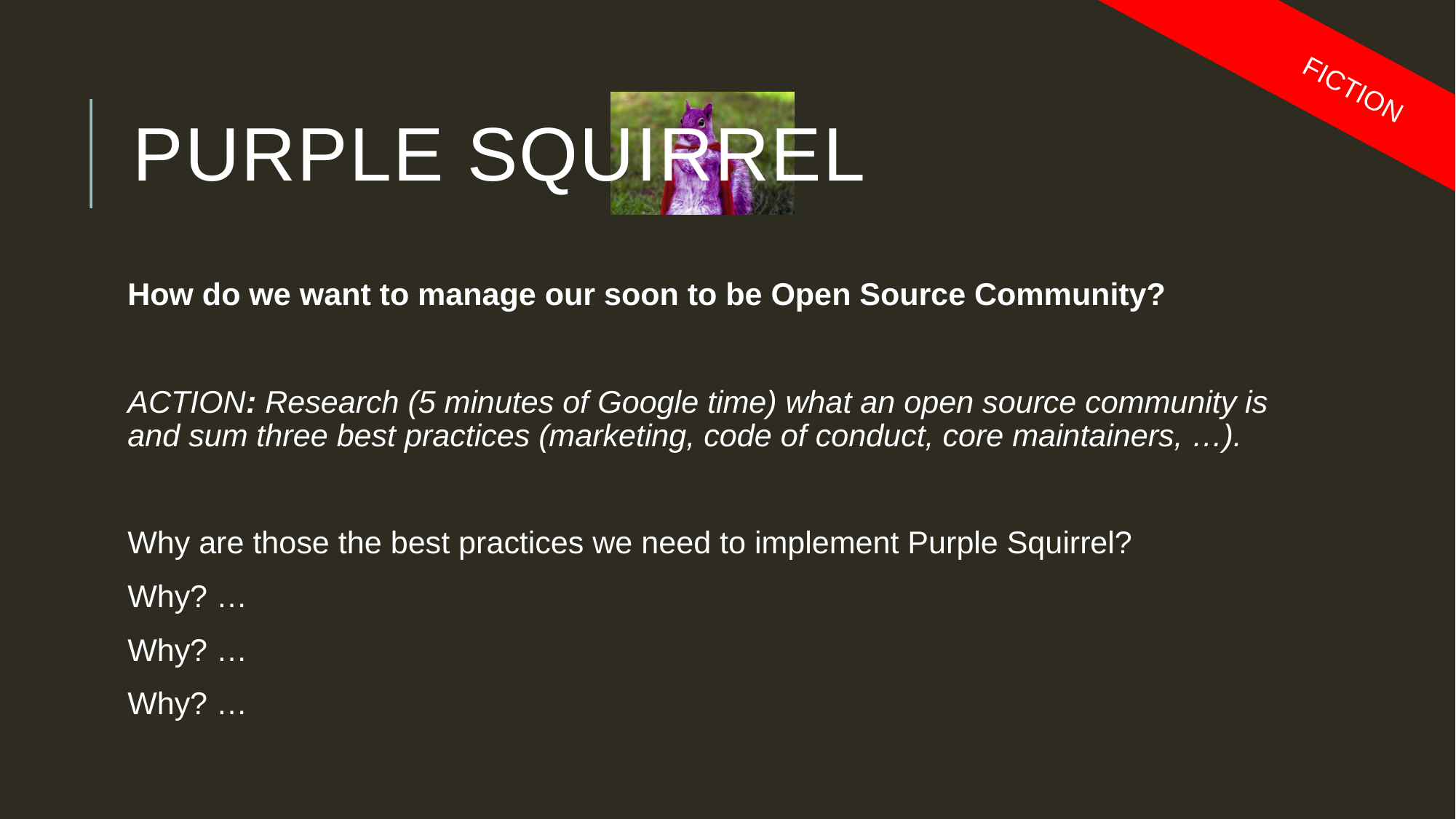

# Purple SQUIRREL
How do we want to manage our soon to be Open Source Community?

ACTION: Research (5 minutes of Google time) what an open source community is and sum three best practices (marketing, code of conduct, core maintainers, …).

Why are those the best practices we need to implement Purple Squirrel?
Why? …
Why? …
Why? …